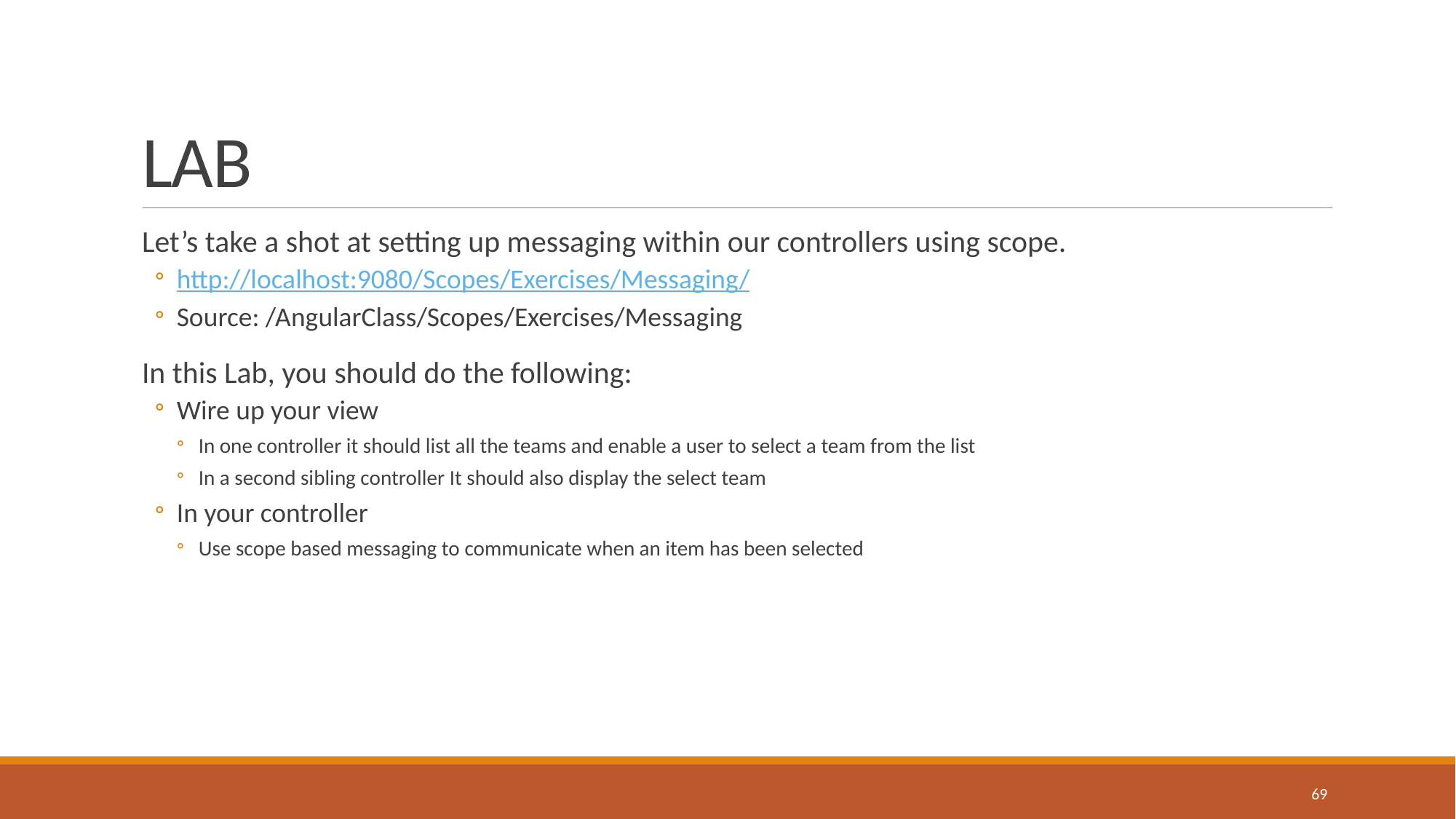

# LAB
Let’s take a shot at setting up messaging within our controllers using scope.
http://localhost:9080/Scopes/Exercises/Messaging/
Source: /AngularClass/Scopes/Exercises/Messaging
In this Lab, you should do the following:
Wire up your view
In one controller it should list all the teams and enable a user to select a team from the list
In a second sibling controller It should also display the select team
In your controller
Use scope based messaging to communicate when an item has been selected

69